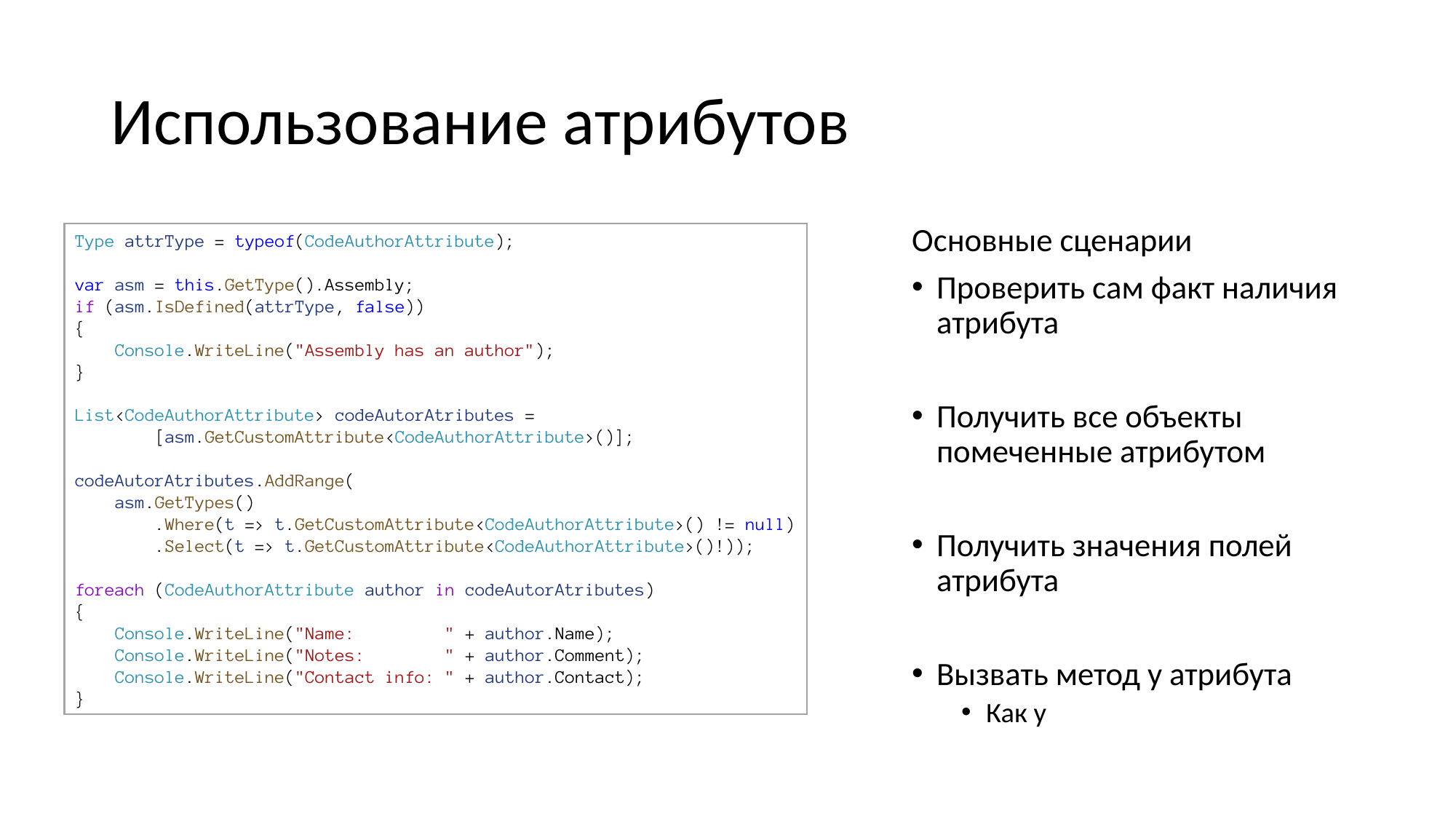

# Использование атрибутов
Основные сценарии
Проверить сам факт наличия атрибута

Получить все объекты помеченные атрибутом

Получить значения полей атрибута

Вызвать метод у атрибута
Как у
Type attrType = typeof(CodeAuthorAttribute);
var asm = this.GetType().Assembly;
if (asm.IsDefined(attrType, false))
{
    Console.WriteLine("Assembly has an author");
}
List<CodeAuthorAttribute> codeAutorAtributes = 
        [asm.GetCustomAttribute<CodeAuthorAttribute>()];
codeAutorAtributes.AddRange(
    asm.GetTypes()
        .Where(t => t.GetCustomAttribute<CodeAuthorAttribute>() != null)
        .Select(t => t.GetCustomAttribute<CodeAuthorAttribute>()!));
foreach (CodeAuthorAttribute author in codeAutorAtributes)
{
    Console.WriteLine("Name:         " + author.Name);
    Console.WriteLine("Notes:        " + author.Comment);
    Console.WriteLine("Contact info: " + author.Contact);
}